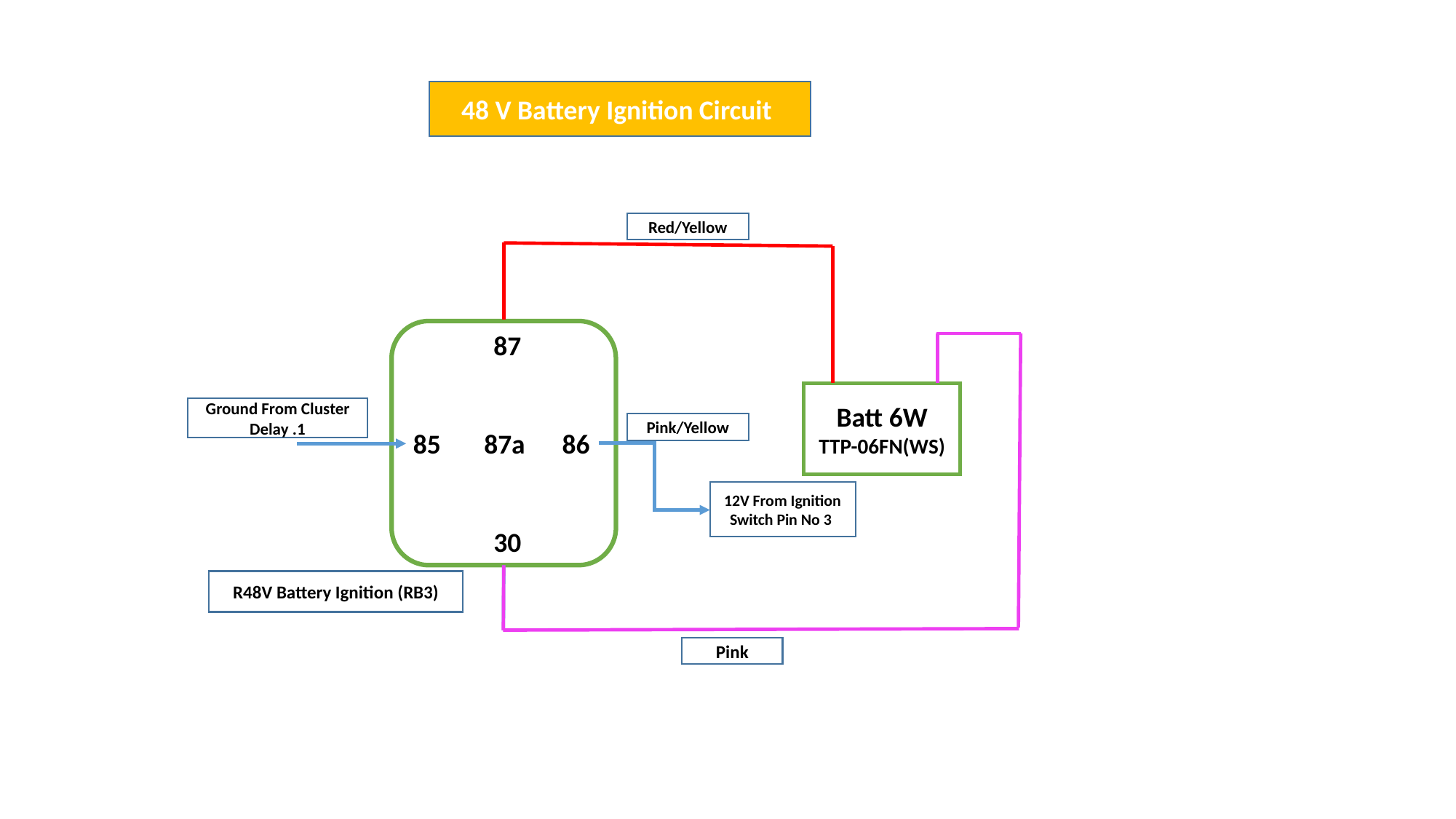

48 V Battery Ignition Circuit
Red/Yellow
             87

85       87a      86

             30
Batt 6W
TTP-06FN(WS)
Ground From Cluster Delay .1
Pink/Yellow
12V From Ignition Switch Pin No 3
R48V Battery Ignition (RB3)
Pink